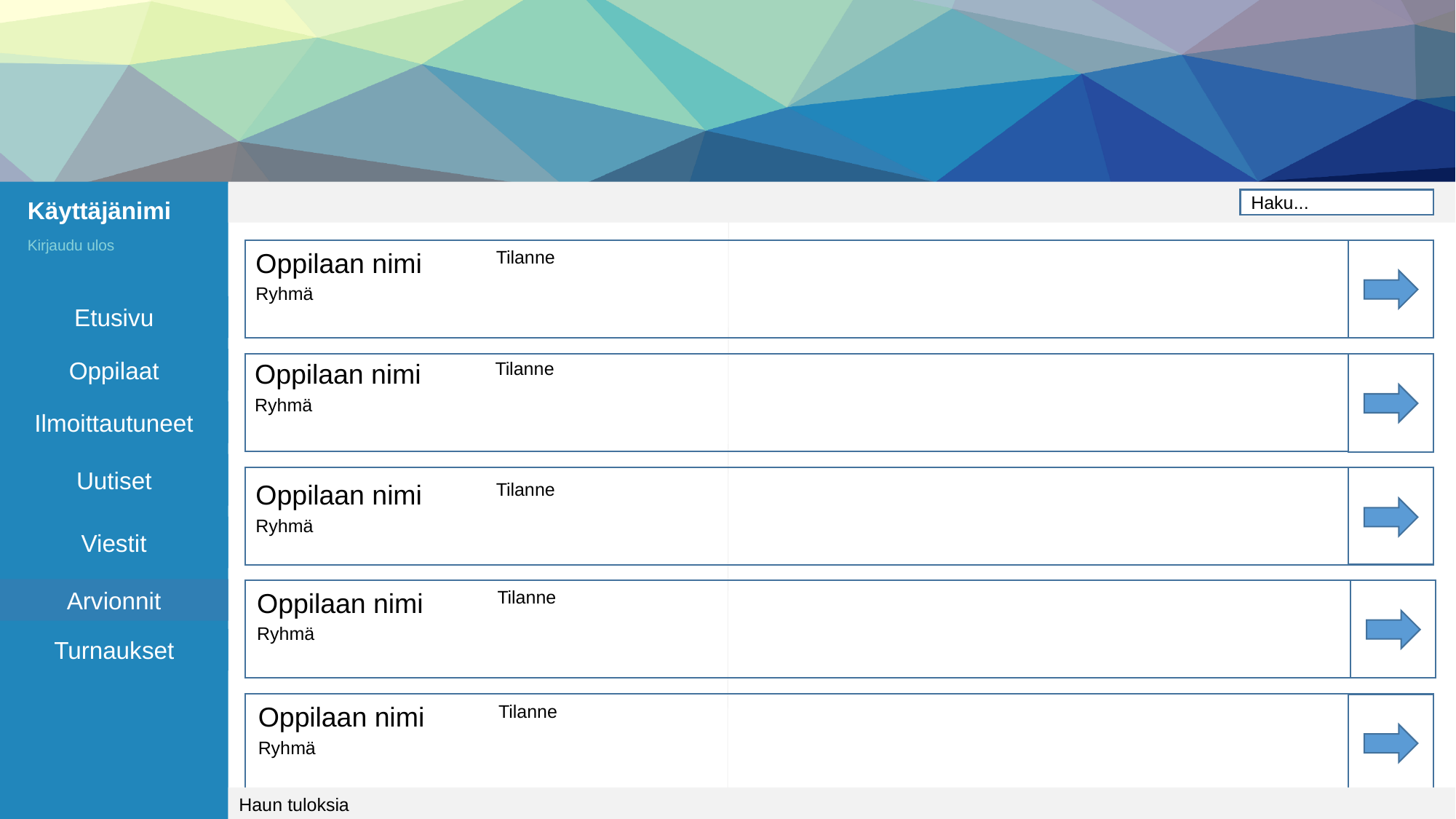

Käyttäjänimi
Haku...
Kirjaudu ulos
Oppilaan nimi

Tilanne

Ryhmä
Etusivu
Oppilaat
Oppilaan nimi
Tilanne

Ryhmä
Ilmoittautuneet
Uutiset

Oppilaan nimi
Tilanne

Ryhmä
Viestit
Arvionnit

Oppilaan nimi
Tilanne

Ryhmä
Turnaukset

Oppilaan nimi
Tilanne

Ryhmä
Haun tuloksia